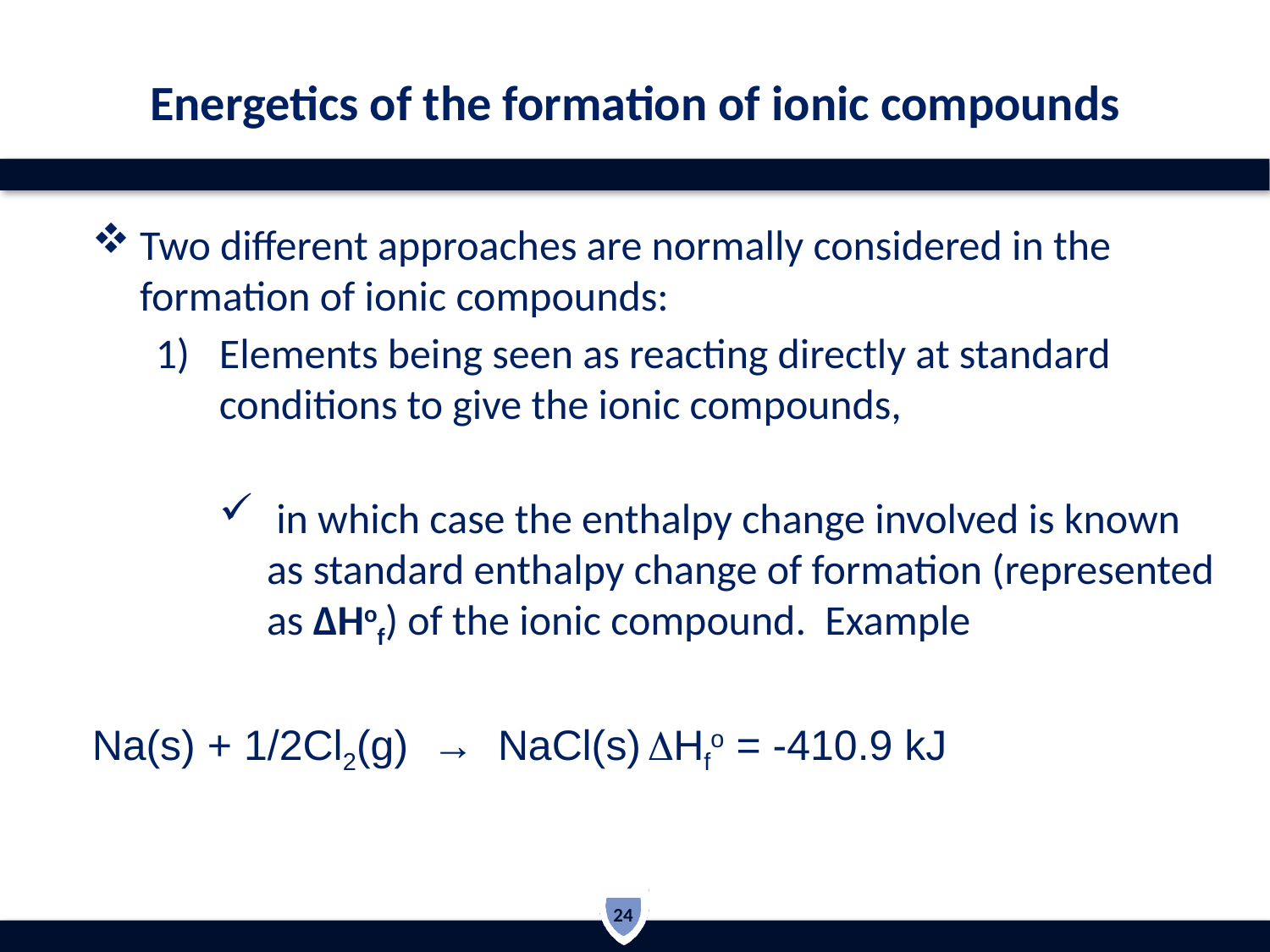

# Energetics of the formation of ionic compounds
Two different approaches are normally considered in the formation of ionic compounds:
Elements being seen as reacting directly at standard conditions to give the ionic compounds,

 in which case the enthalpy change involved is known as standard enthalpy change of formation (represented as ΔHof) of the ionic compound.  Example

Na(s) + 1/2Cl2(g)  →  NaCl(s)	ΔHfo = -410.9 kJ

24